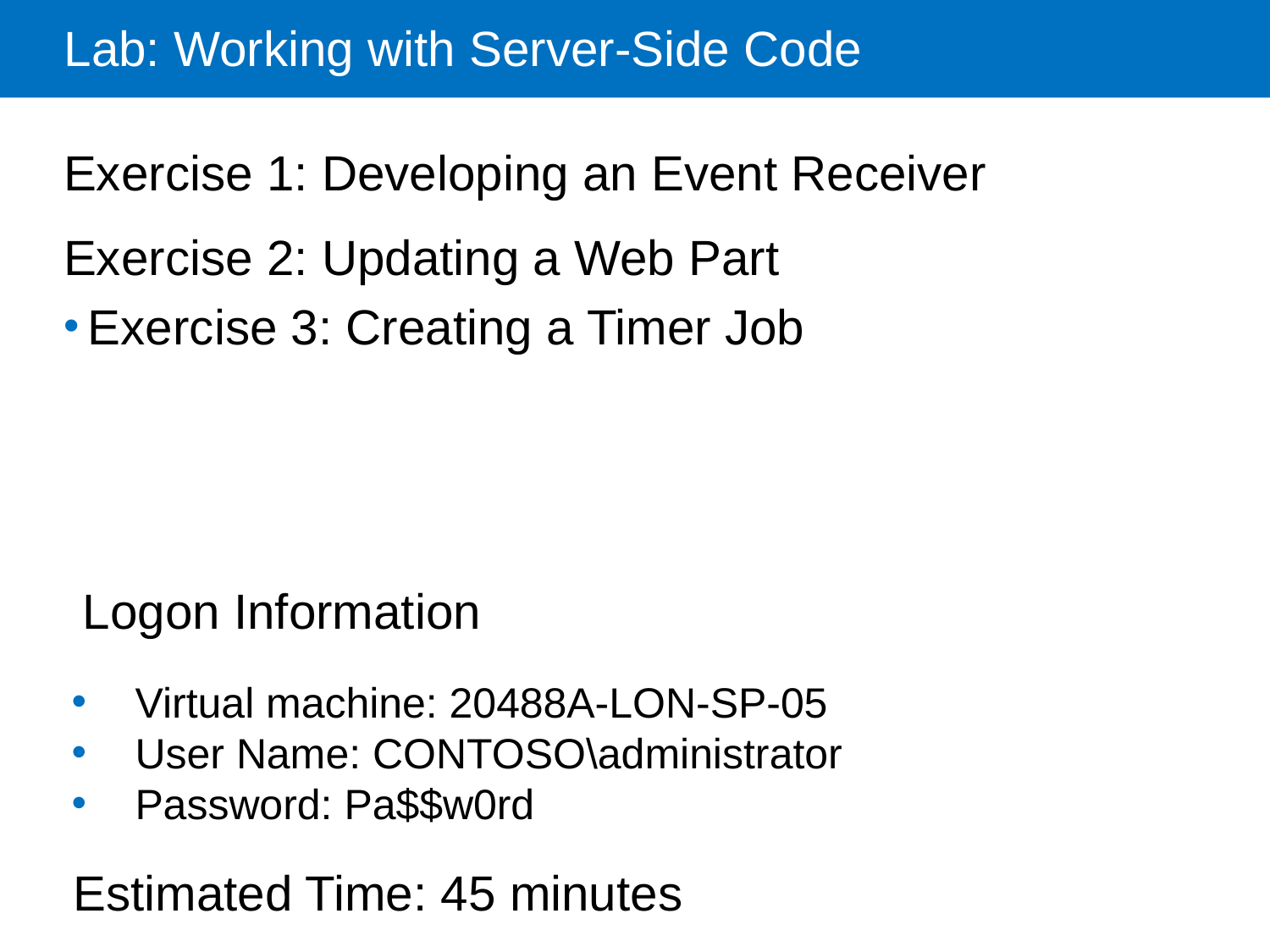

# Lab: Working with Server-Side Code
Exercise 1: Developing an Event Receiver
Exercise 2: Updating a Web Part
Exercise 3: Creating a Timer Job
Logon Information
Virtual machine: 20488A-LON-SP-05
User Name: CONTOSO\administrator
Password: Pa$$w0rd
Estimated Time: 45 minutes